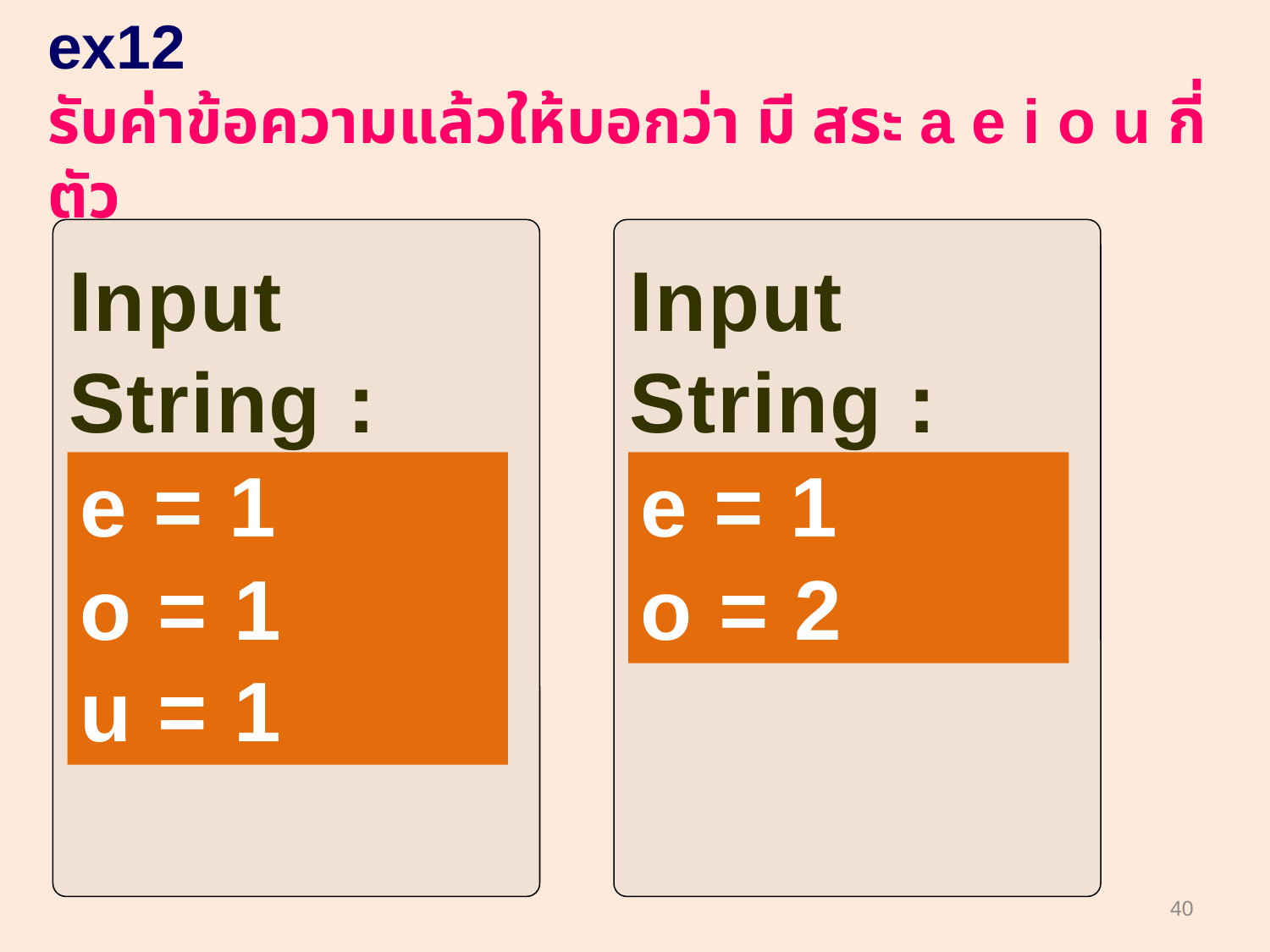

# ex12 รับค่าข้อความแล้วให้บอกว่า มี สระ a e i o u กี่ตัว

Input String :
computer
Input String :
Hello World
e = 1
o = 1
u = 1
e = 1
o = 2
40